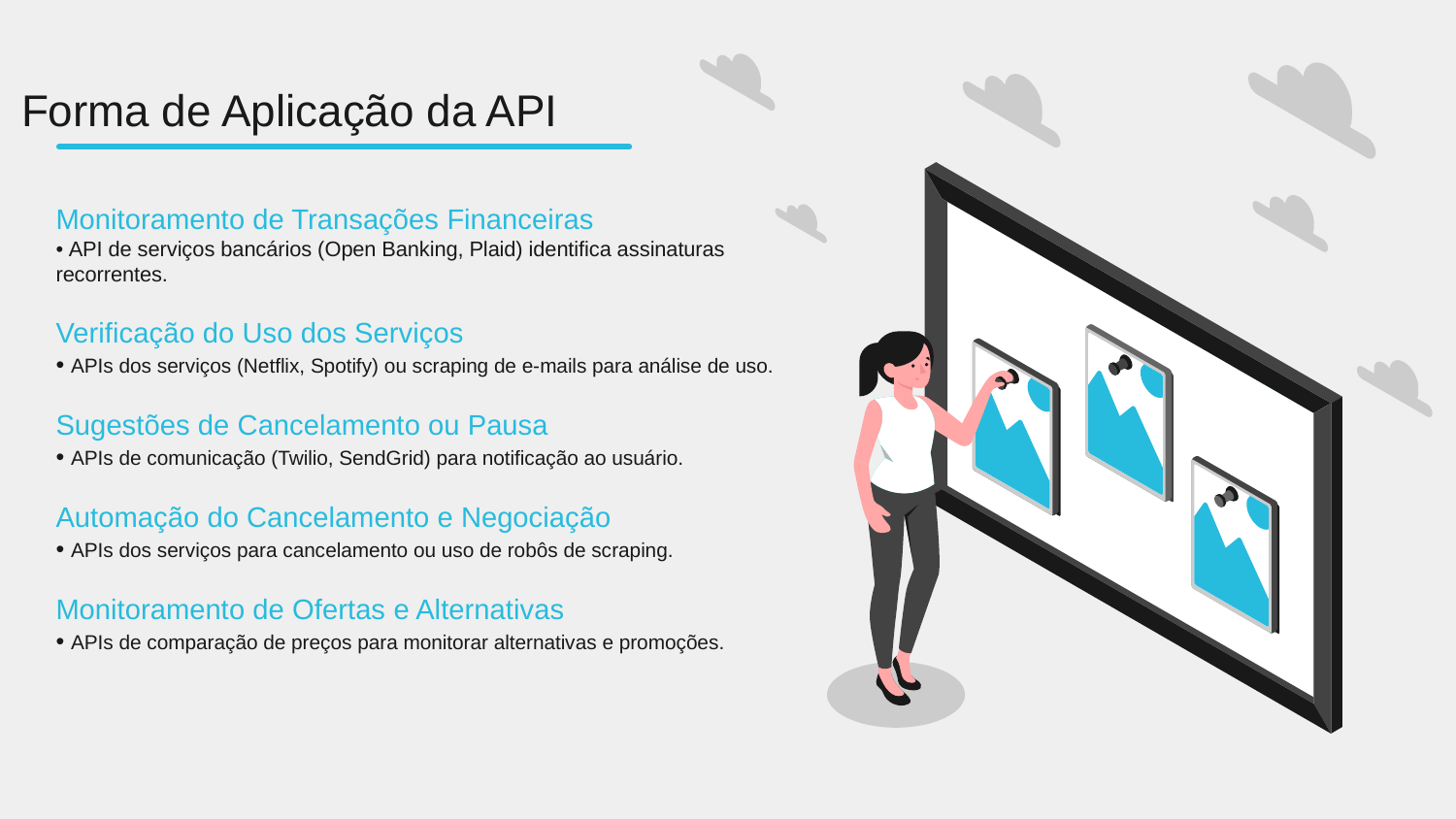

# Forma de Aplicação da API

Monitoramento de Transações Financeiras
• API de serviços bancários (Open Banking, Plaid) identifica assinaturas recorrentes.

Verificação do Uso dos Serviços
• APIs dos serviços (Netflix, Spotify) ou scraping de e-mails para análise de uso.

Sugestões de Cancelamento ou Pausa
• APIs de comunicação (Twilio, SendGrid) para notificação ao usuário.

Automação do Cancelamento e Negociação
• APIs dos serviços para cancelamento ou uso de robôs de scraping.

Monitoramento de Ofertas e Alternativas
• APIs de comparação de preços para monitorar alternativas e promoções.